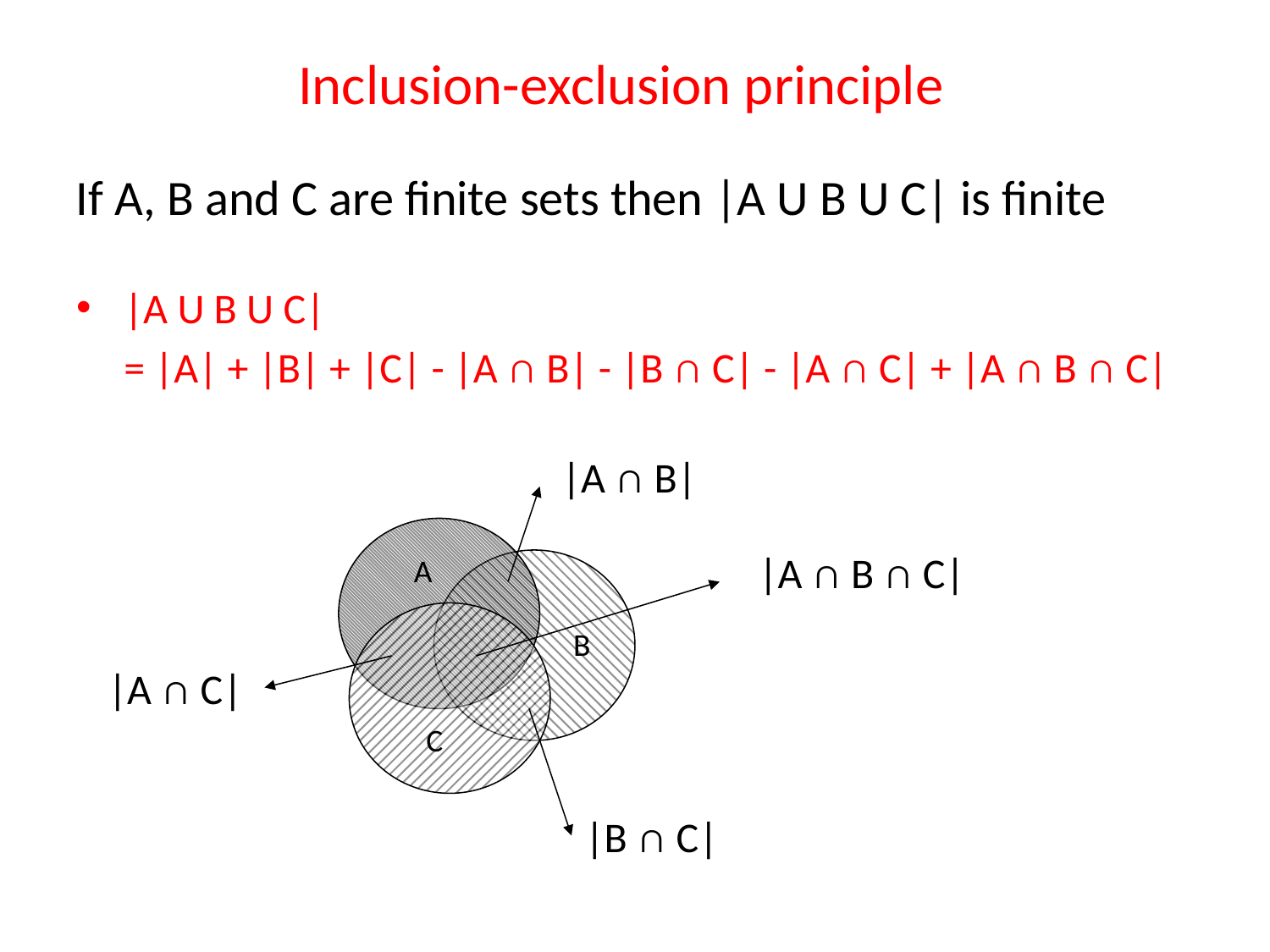

Inclusion-exclusion principle
If A, B and C are finite sets then |A U B U C| is finite
|A U B U C|
	= |A| + |B| + |C| - |A ∩ B| - |B ∩ C| - |A ∩ C| + |A ∩ B ∩ C|
|A ∩ B|

|A ∩ B ∩ C|
A

B
|A ∩ C|

C
|B ∩ C|